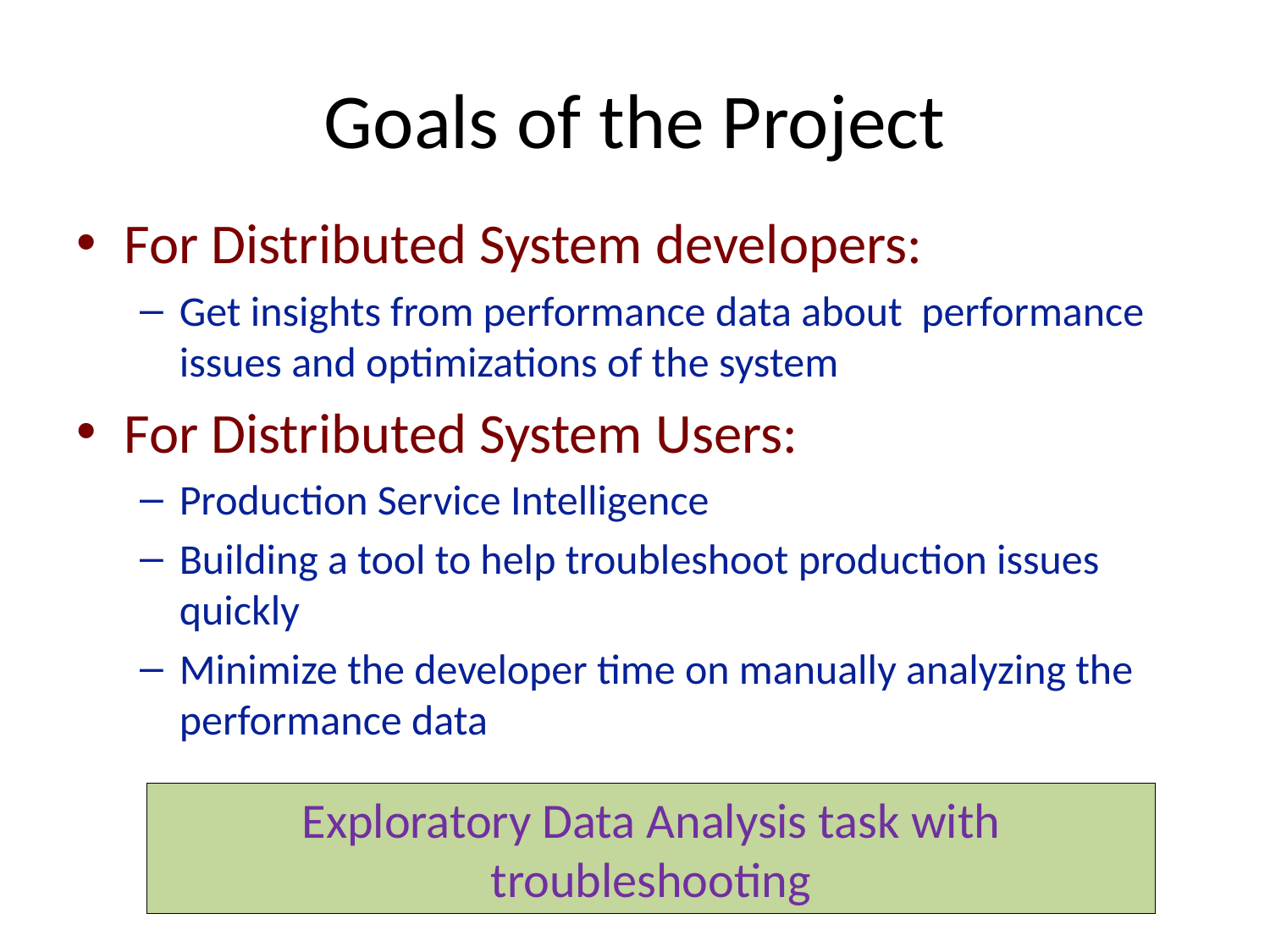

# Goals of the Project
For Distributed System developers:
Get insights from performance data about  performance issues and optimizations of the system
For Distributed System Users:
Production Service Intelligence
Building a tool to help troubleshoot production issues quickly
Minimize the developer time on manually analyzing the performance data

Exploratory Data Analysis task with troubleshooting